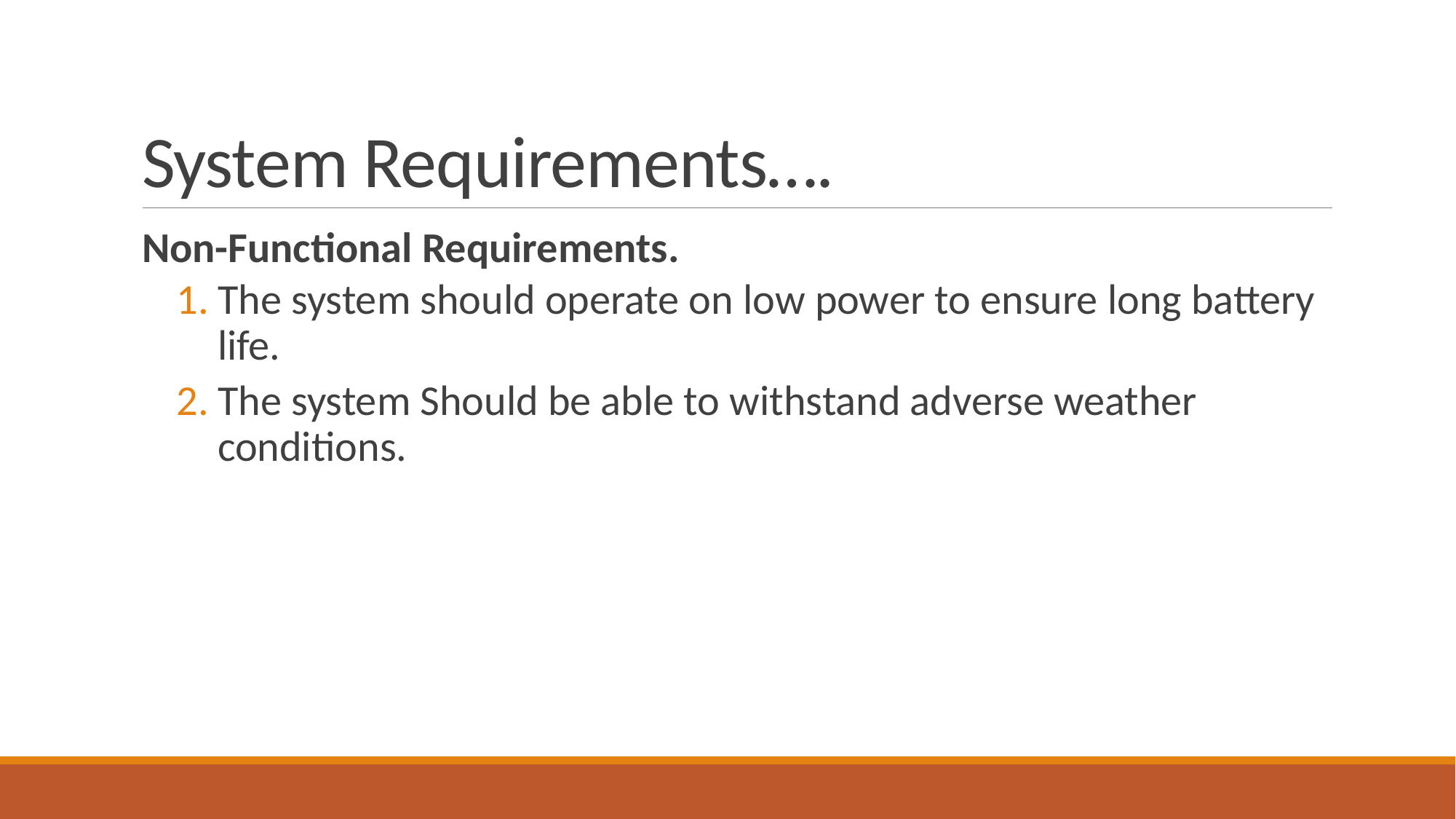

# System Requirements….
Non-Functional Requirements.
The system should operate on low power to ensure long battery life.
The system Should be able to withstand adverse weather conditions.